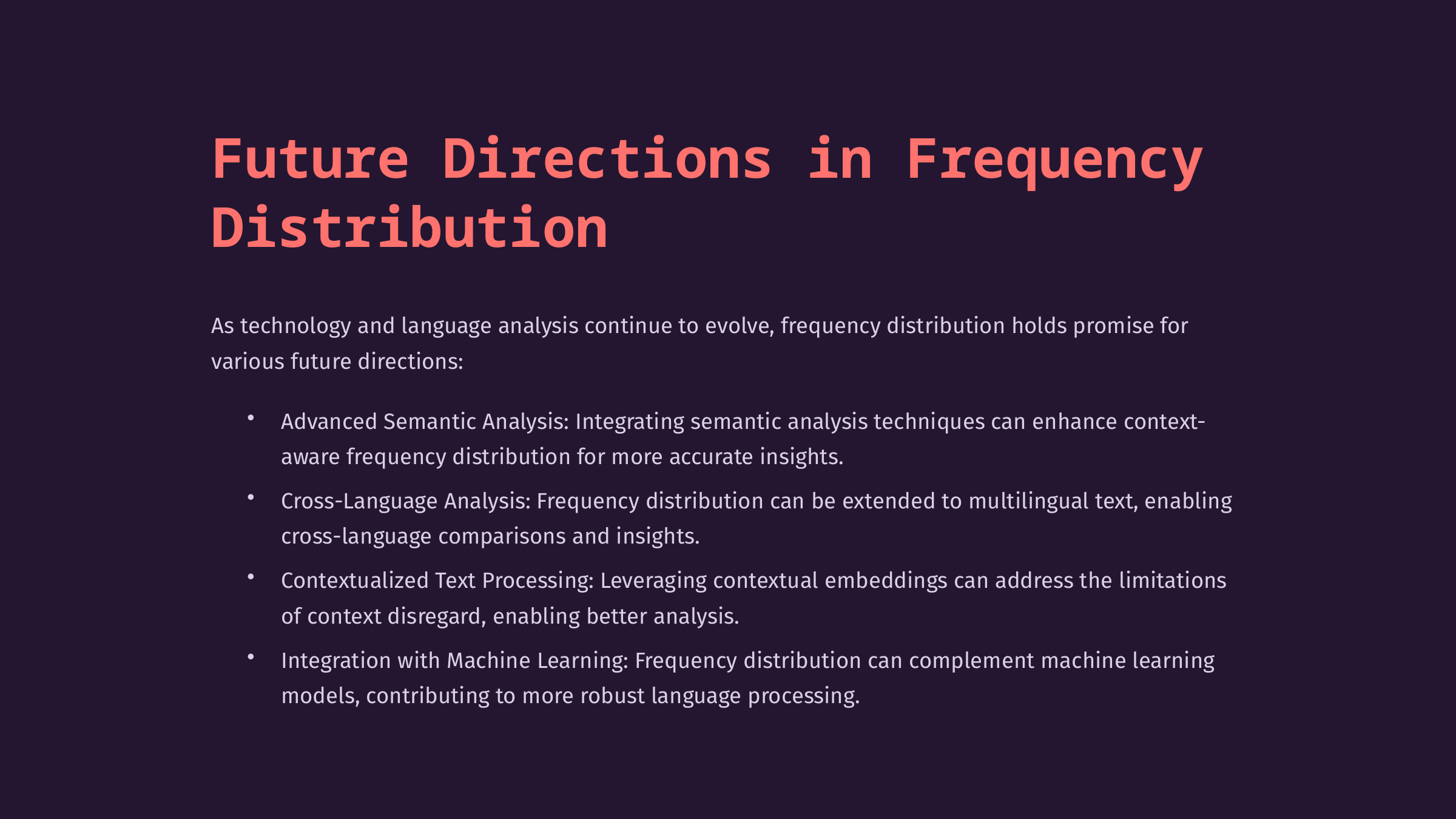

Future Directions in Frequency Distribution
As technology and language analysis continue to evolve, frequency distribution holds promise for various future directions:
Advanced Semantic Analysis: Integrating semantic analysis techniques can enhance context-aware frequency distribution for more accurate insights.
Cross-Language Analysis: Frequency distribution can be extended to multilingual text, enabling cross-language comparisons and insights.
Contextualized Text Processing: Leveraging contextual embeddings can address the limitations of context disregard, enabling better analysis.
Integration with Machine Learning: Frequency distribution can complement machine learning models, contributing to more robust language processing.